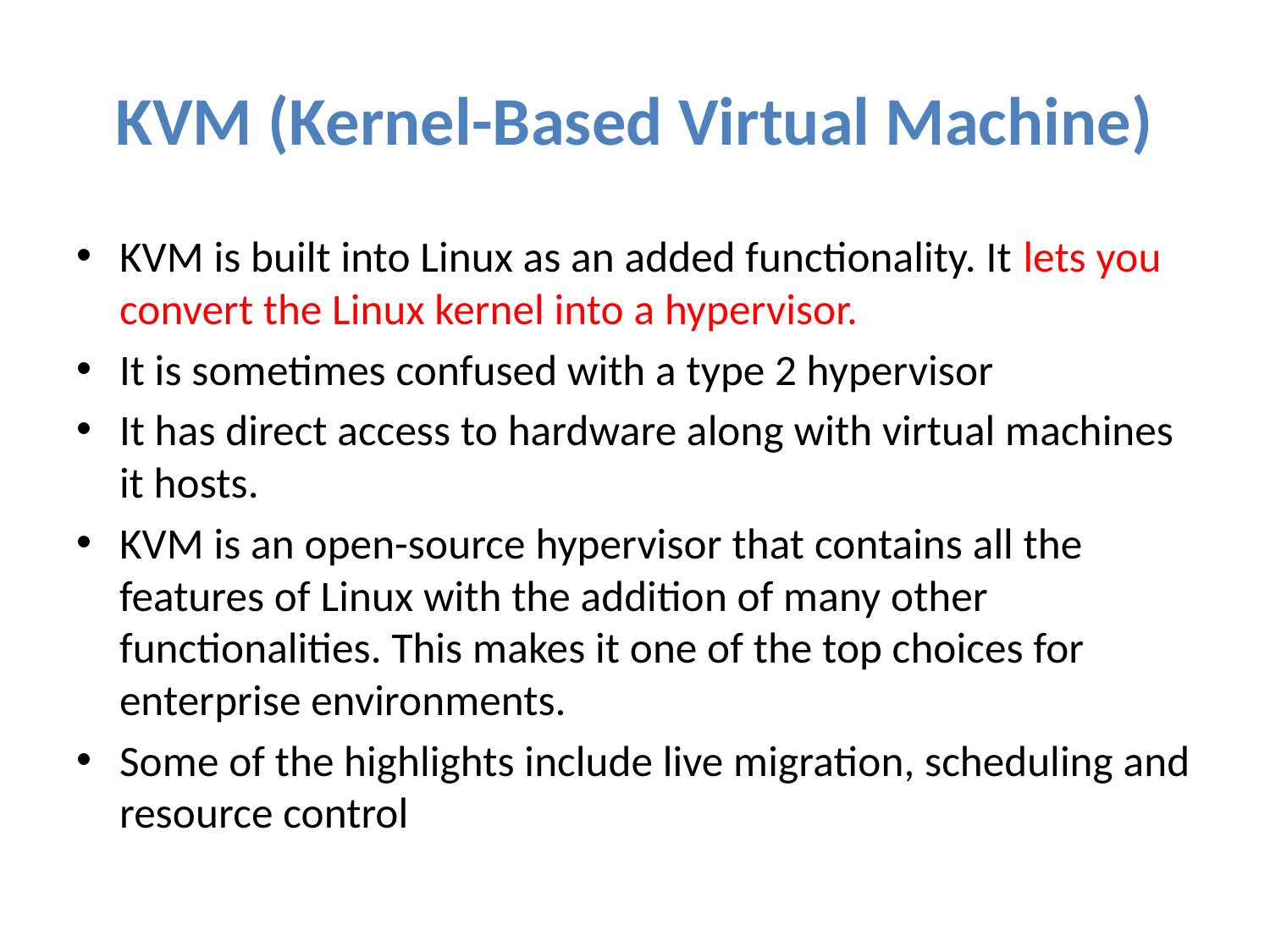

# KVM (Kernel-Based Virtual Machine)
KVM is built into Linux as an added functionality. It lets you convert the Linux kernel into a hypervisor.
It is sometimes confused with a type 2 hypervisor
It has direct access to hardware along with virtual machines it hosts.
KVM is an open-source hypervisor that contains all the features of Linux with the addition of many other functionalities. This makes it one of the top choices for enterprise environments.
Some of the highlights include live migration, scheduling and resource control